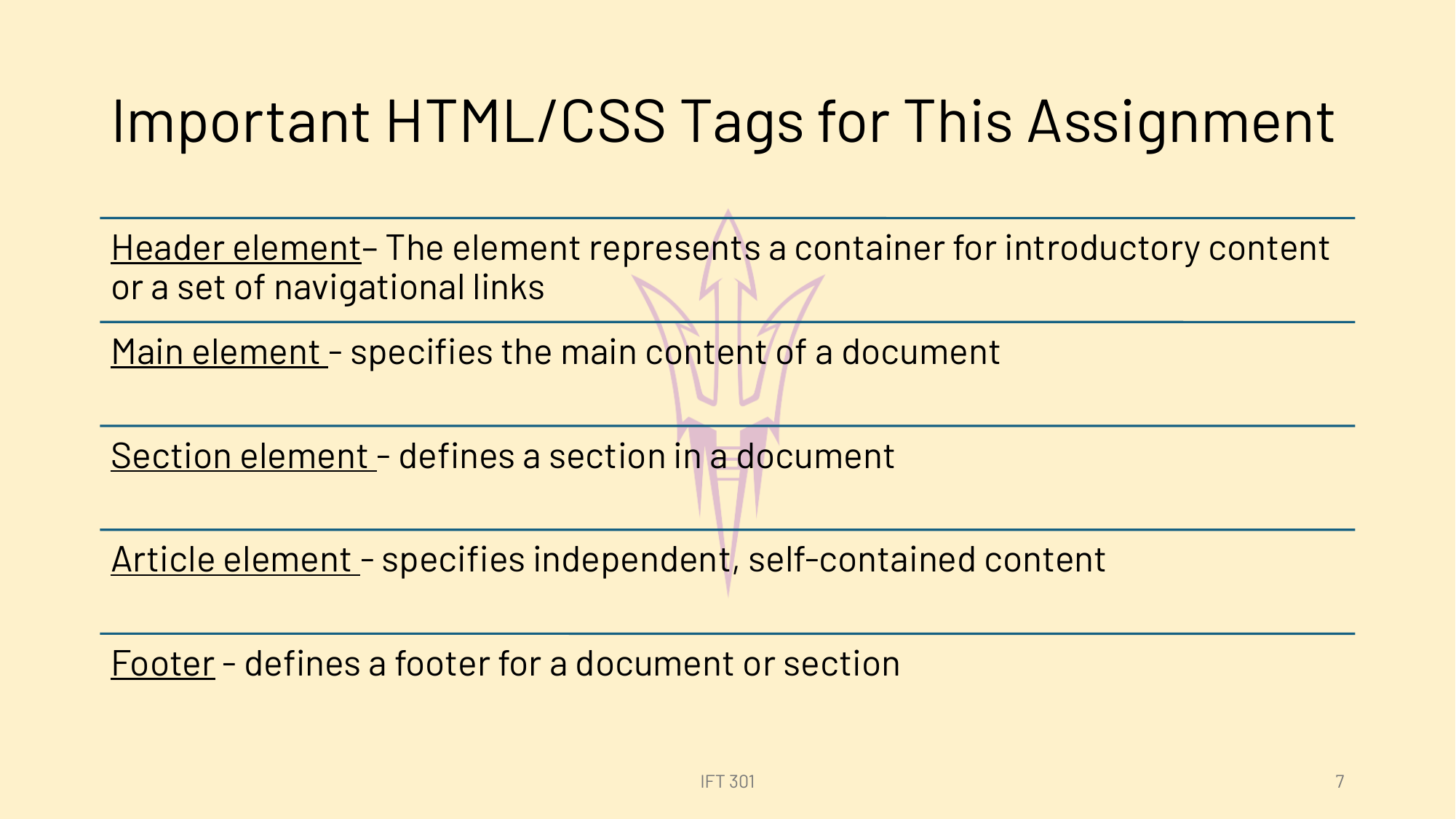

# Important HTML/CSS Tags for This Assignment
Header element– The element represents a container for introductory content or a set of navigational links
Main element - specifies the main content of a document
Section element - defines a section in a document
Article element - specifies independent, self-contained content
Footer - defines a footer for a document or section
IFT 301
7